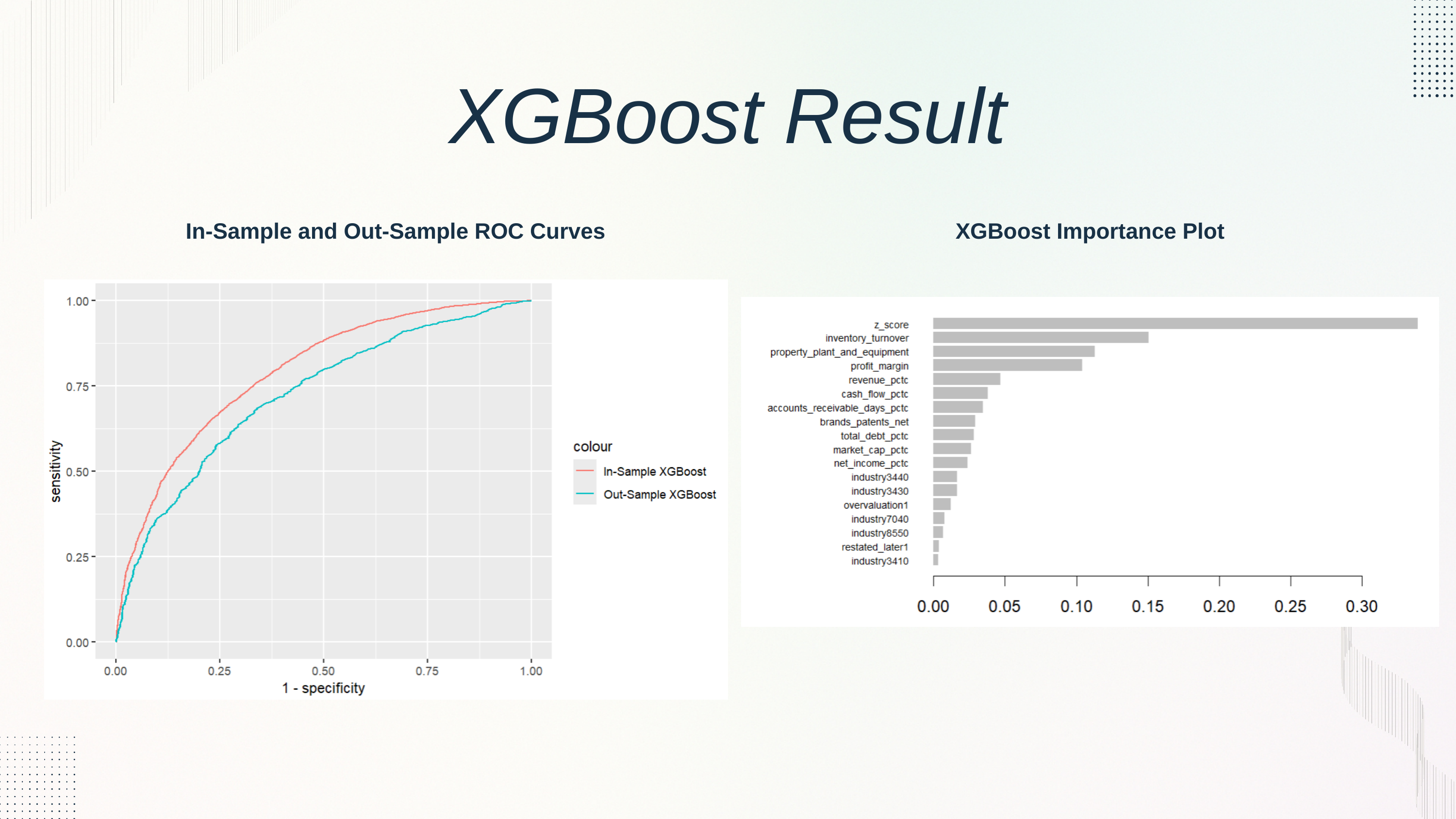

XGBoost Result
In-Sample and Out-Sample ROC Curves
XGBoost Importance Plot